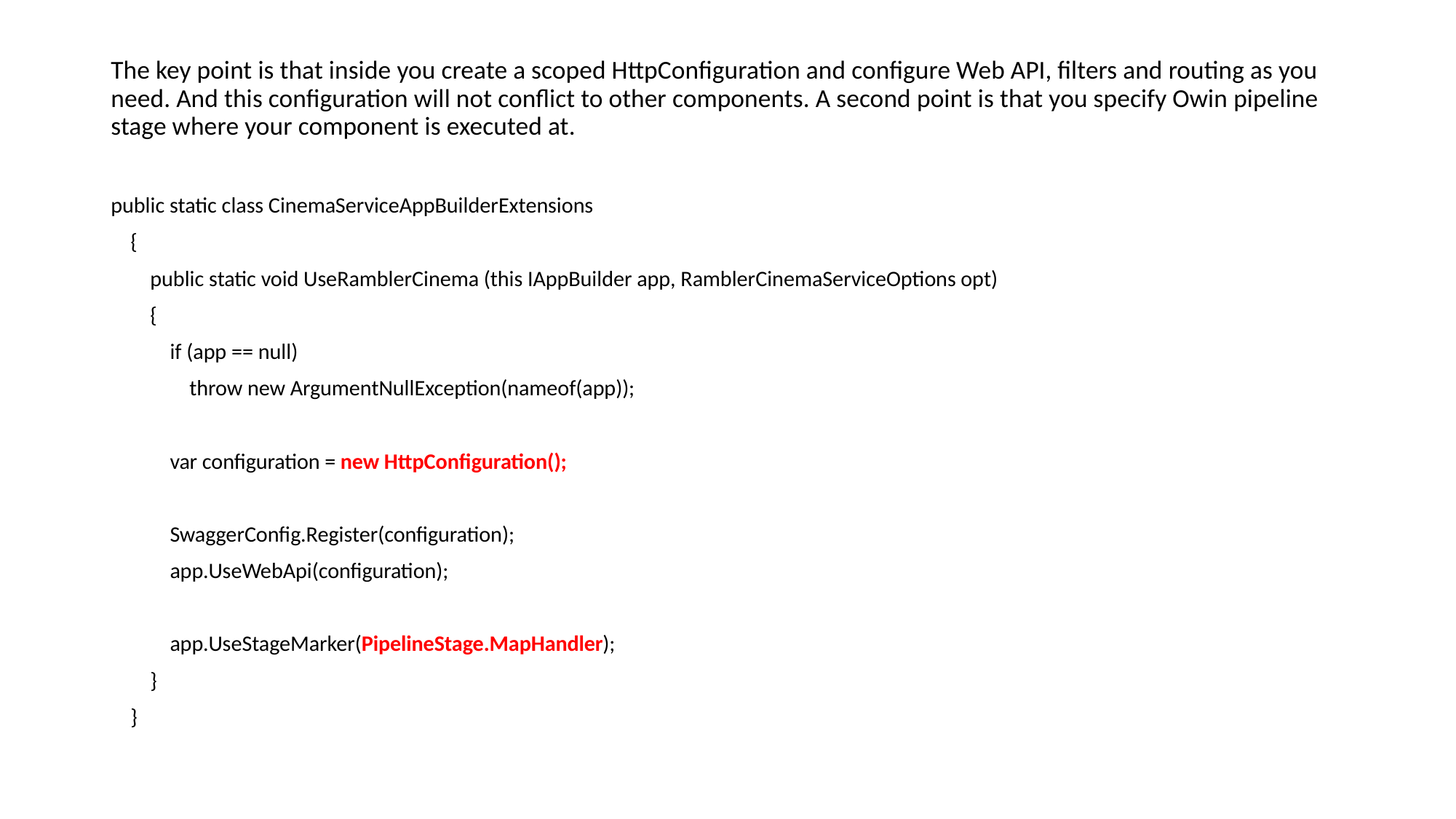

The key point is that inside you create a scoped HttpConfiguration and configure Web API, filters and routing as you need. And this configuration will not conflict to other components. A second point is that you specify Owin pipeline stage where your component is executed at.

public static class CinemaServiceAppBuilderExtensions
    {
        public static void UseRamblerCinema (this IAppBuilder app, RamblerCinemaServiceOptions opt)
        {
            if (app == null)
                throw new ArgumentNullException(nameof(app));

            var configuration = new HttpConfiguration();

            SwaggerConfig.Register(configuration);
            app.UseWebApi(configuration);

            app.UseStageMarker(PipelineStage.MapHandler);
        }
    }